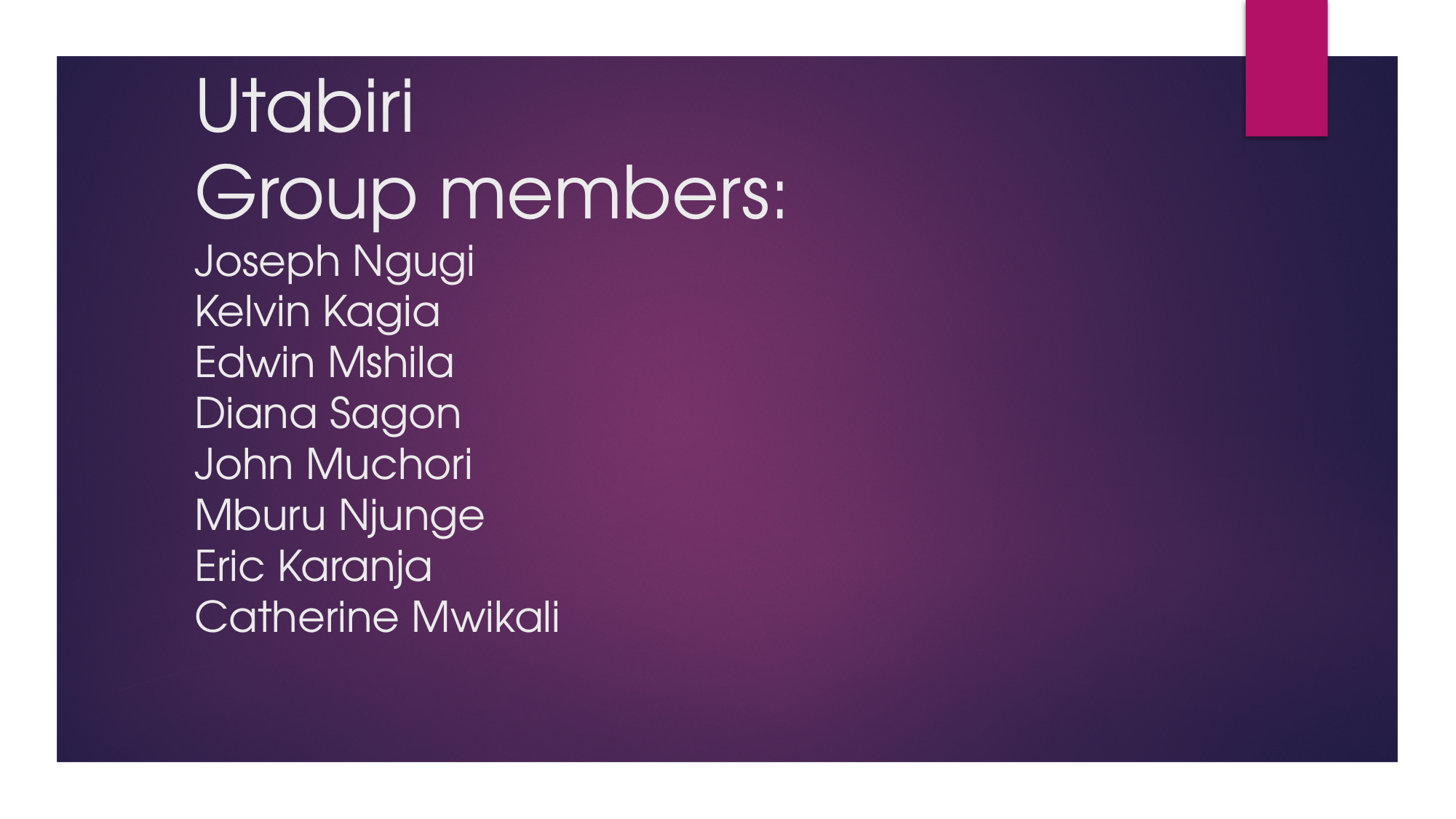

# Utabiri Group members: Joseph Ngugi Kelvin Kagia Edwin Mshila Diana Sagon John Muchori Mburu Njunge Eric Karanja Catherine Mwikali